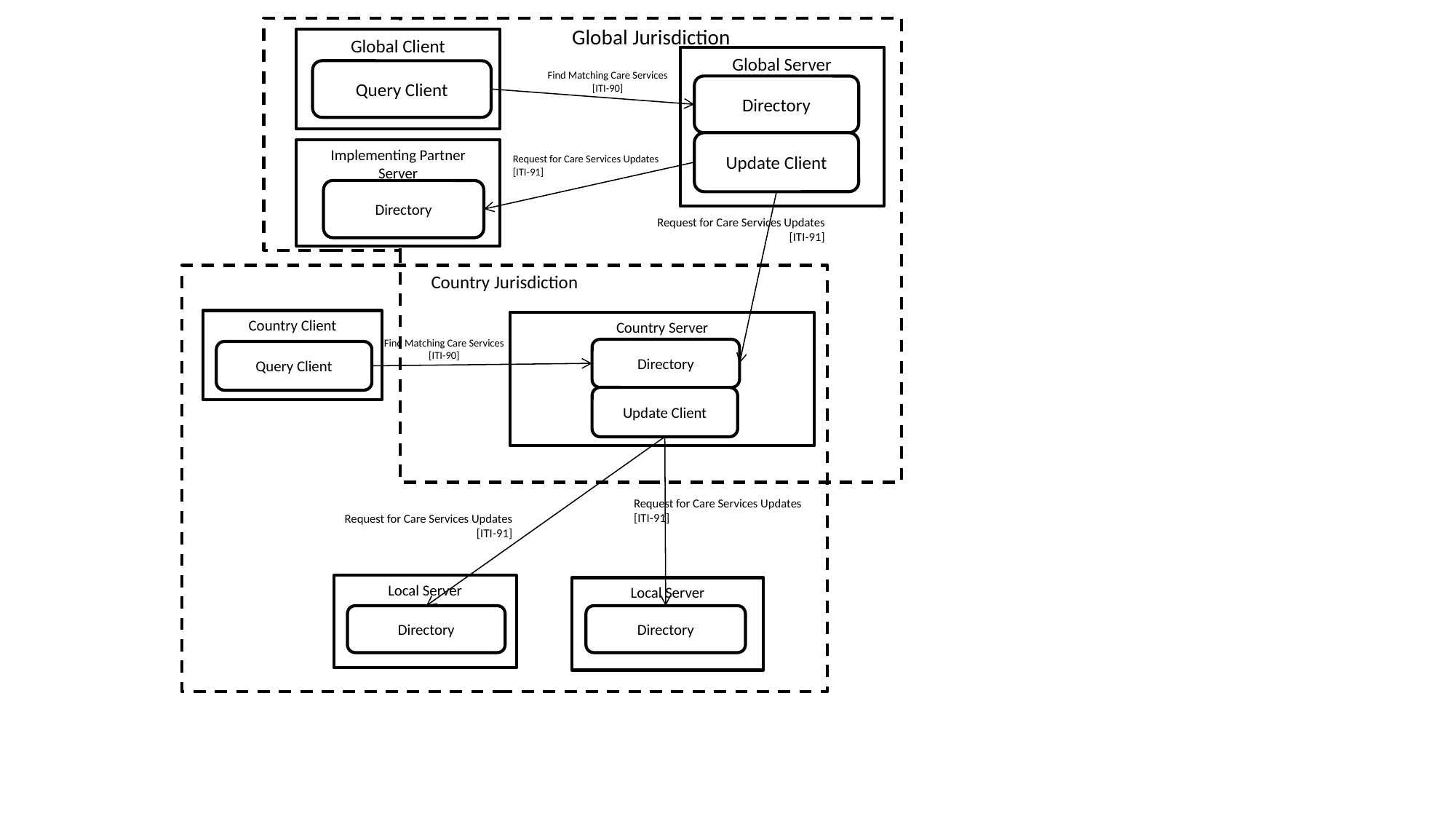

Global Jurisdiction

Global Client
Global Server
Query Client
Directory
Update Client
Find Matching Care Services
[ITI-90]
Implementing Partner
Server
Directory
Request for Care Services Updates
[ITI-91]
Request for Care Services Updates
[ITI-91]
Country Jurisdiction
Country Client
Country Server
Directory
Query Client
Update Client
Find Matching Care Services
[ITI-90]
Request for Care Services Updates
[ITI-91]
Request for Care Services Updates
[ITI-91]
Local Server
Directory
Local Server
Directory